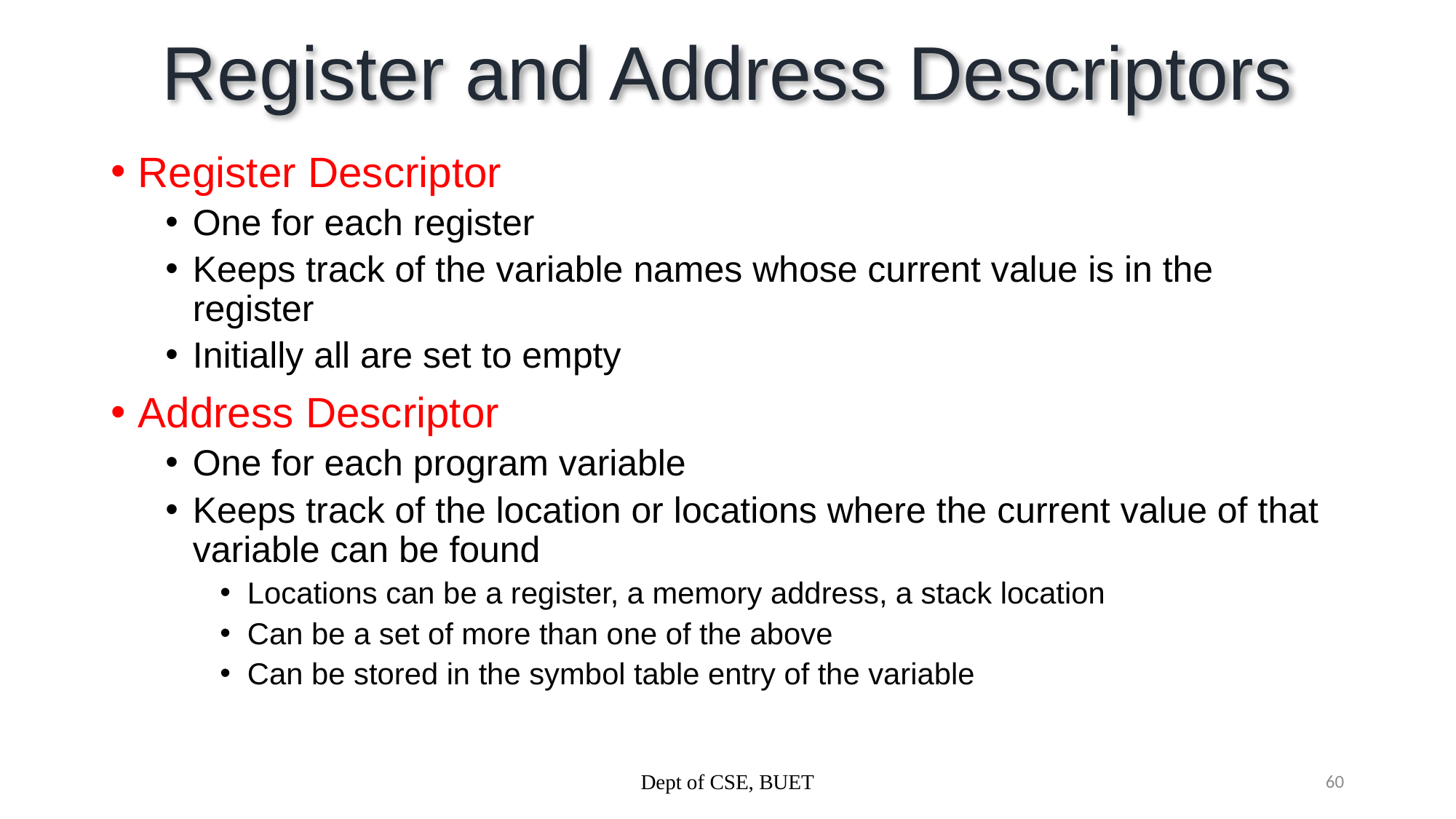

# Register and Address Descriptors
Register Descriptor
One for each register
Keeps track of the variable names whose current value is in the register
Initially all are set to empty
Address Descriptor
One for each program variable
Keeps track of the location or locations where the current value of that variable can be found
Locations can be a register, a memory address, a stack location
Can be a set of more than one of the above
Can be stored in the symbol table entry of the variable

Dept of CSE, BUET
60